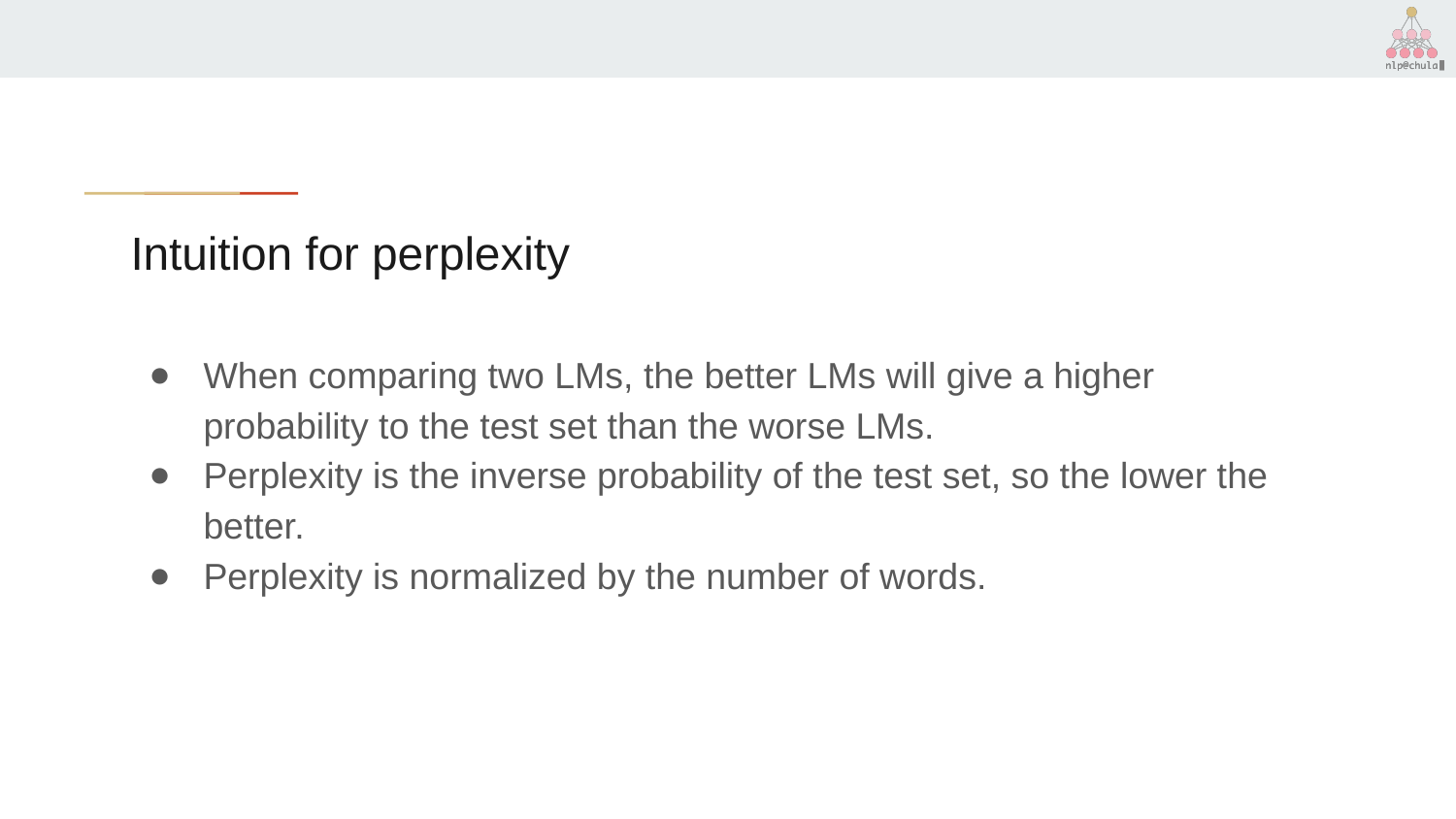

# Intuition for perplexity
When comparing two LMs, the better LMs will give a higher probability to the test set than the worse LMs.
Perplexity is the inverse probability of the test set, so the lower the better.
Perplexity is normalized by the number of words.